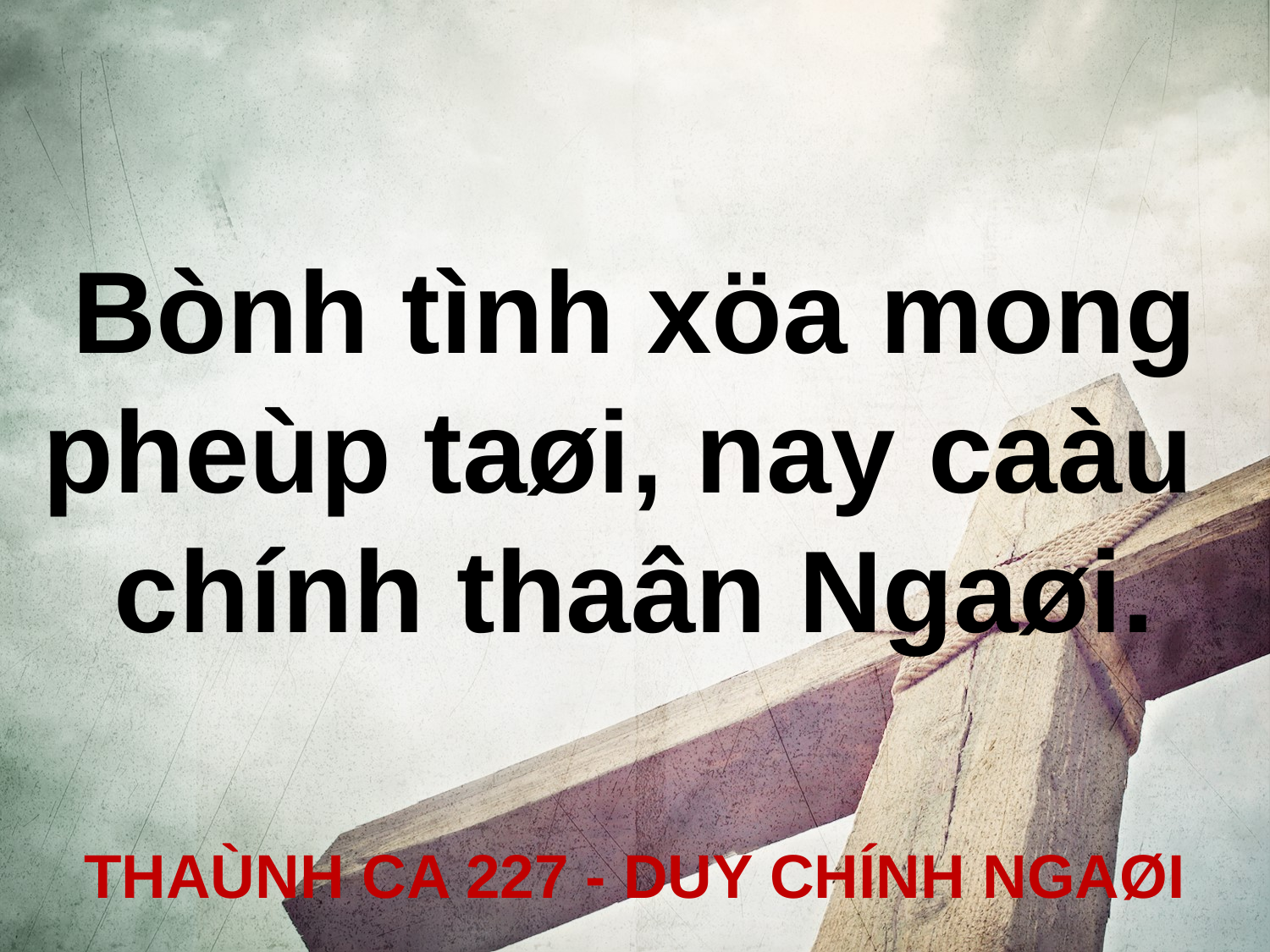

Bònh tình xöa mong pheùp taøi, nay caàu
chính thaân Ngaøi.
THAÙNH CA 227 - DUY CHÍNH NGAØI